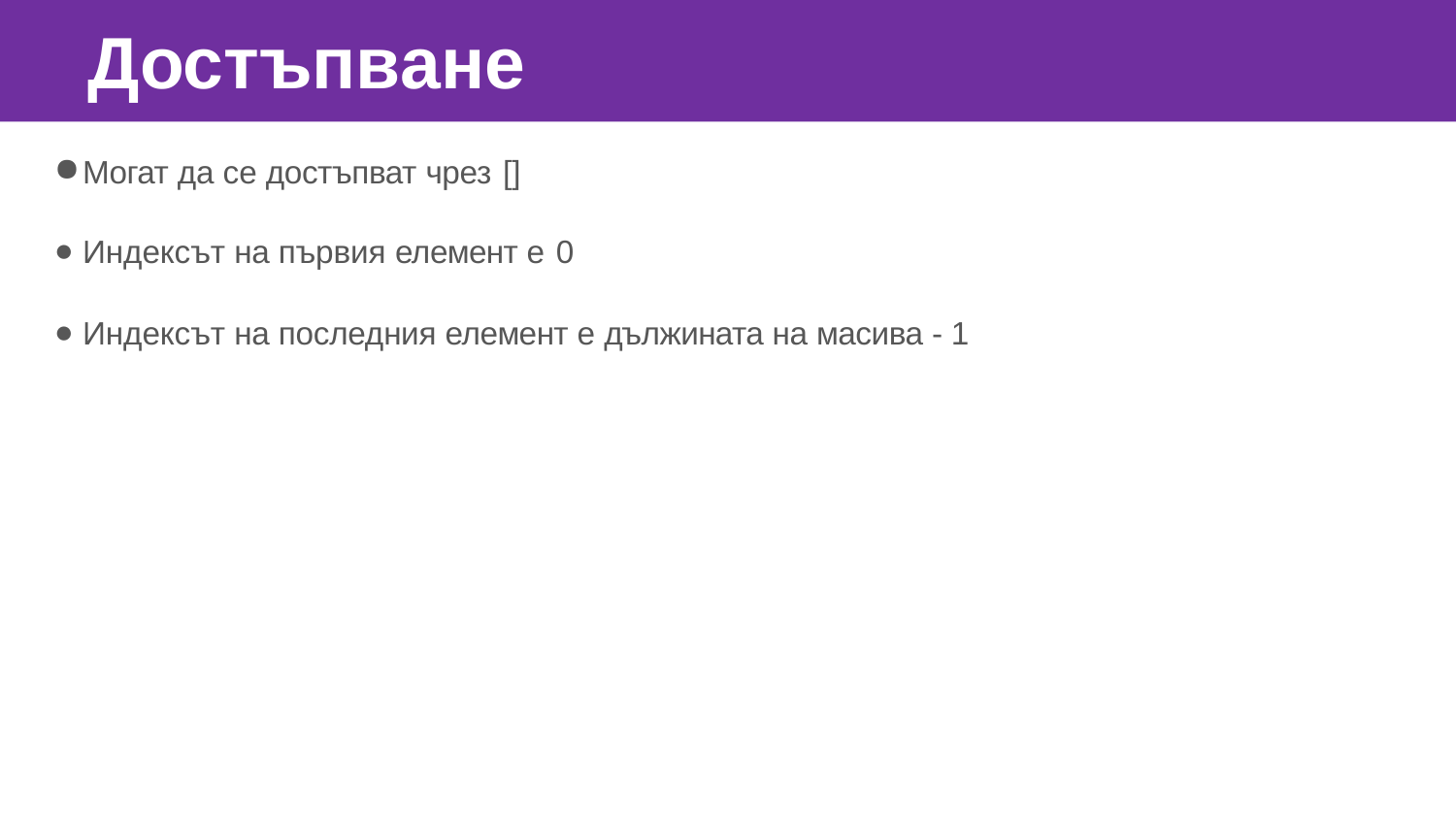

# Достъпване
Могат да се достъпват чрез []

Индексът на първия елемент е 0

Индексът на последния елемент е дължината на масива - 1